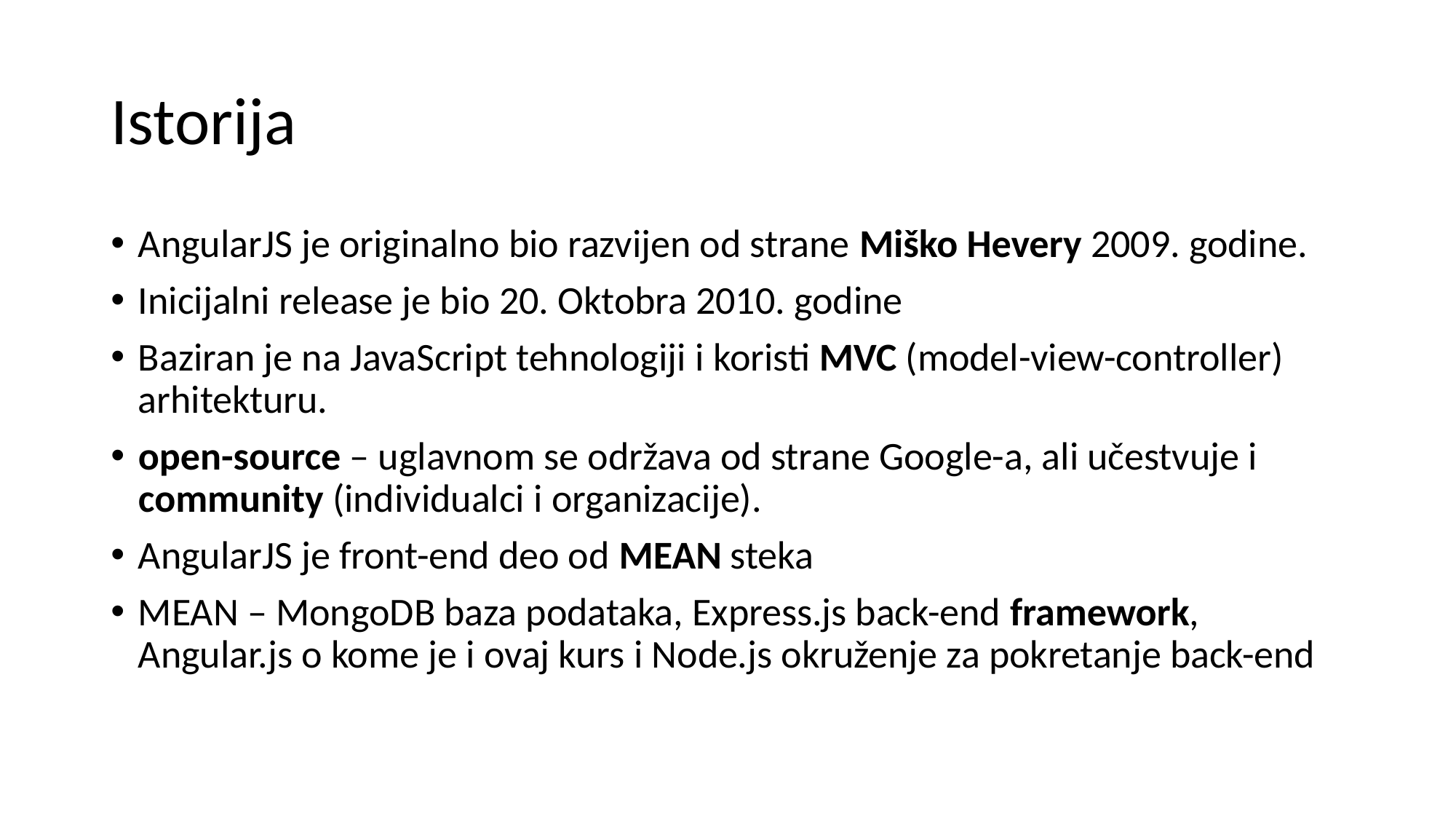

# Istorija
AngularJS je originalno bio razvijen od strane Miško Hevery 2009. godine.
Inicijalni release je bio 20. Oktobra 2010. godine
Baziran je na JavaScript tehnologiji i koristi MVC (model-view-controller) arhitekturu.
open-source – uglavnom se održava od strane Google-a, ali učestvuje i community (individualci i organizacije).
AngularJS je front-end deo od MEAN steka
MEAN – MongoDB baza podataka, Express.js back-end framework, Angular.js o kome je i ovaj kurs i Node.js okruženje za pokretanje back-end